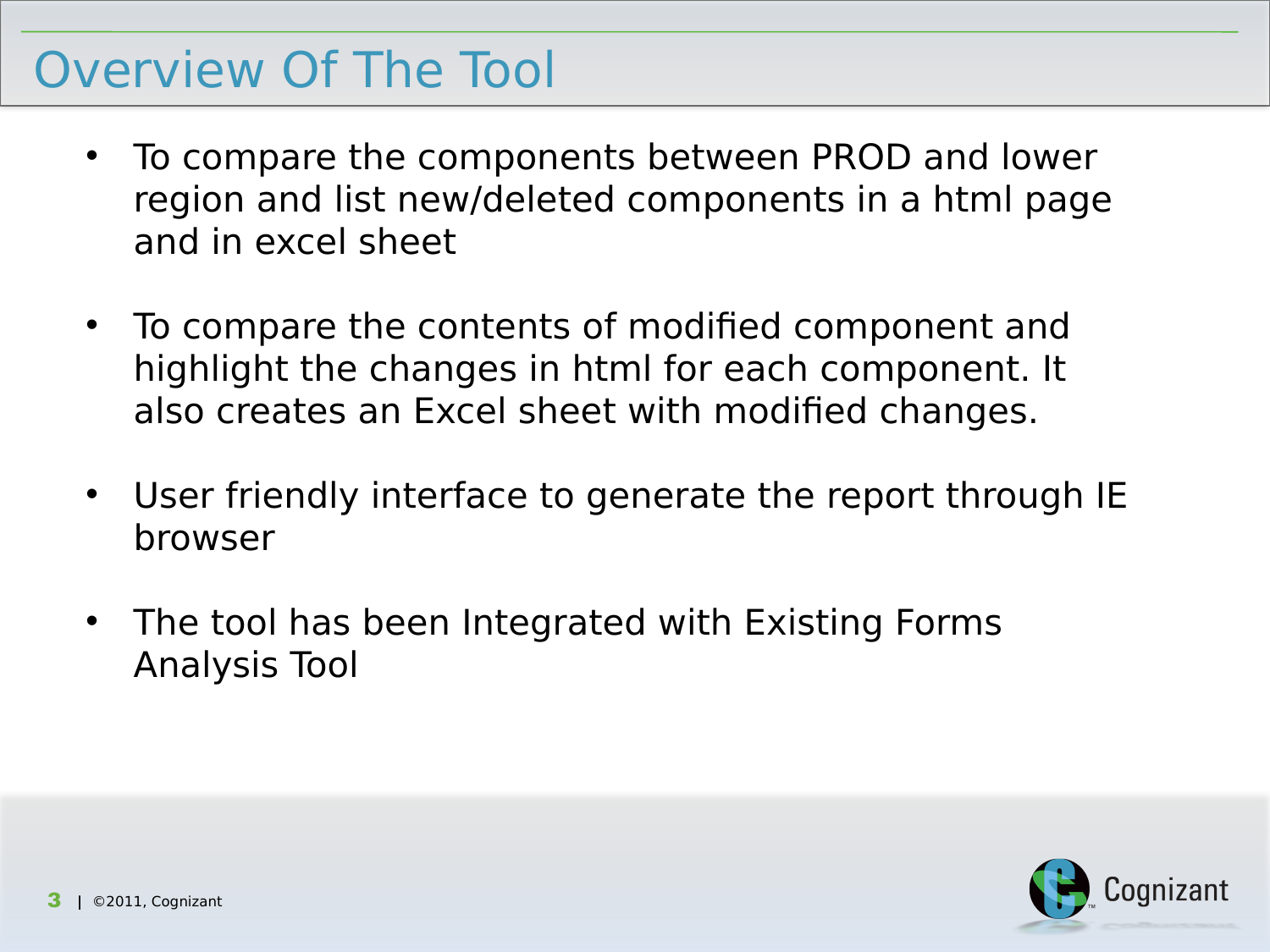

Overview Of The Tool
To compare the components between PROD and lower region and list new/deleted components in a html page and in excel sheet

To compare the contents of modified component and highlight the changes in html for each component. It also creates an Excel sheet with modified changes.

User friendly interface to generate the report through IE browser

The tool has been Integrated with Existing Forms Analysis Tool

3